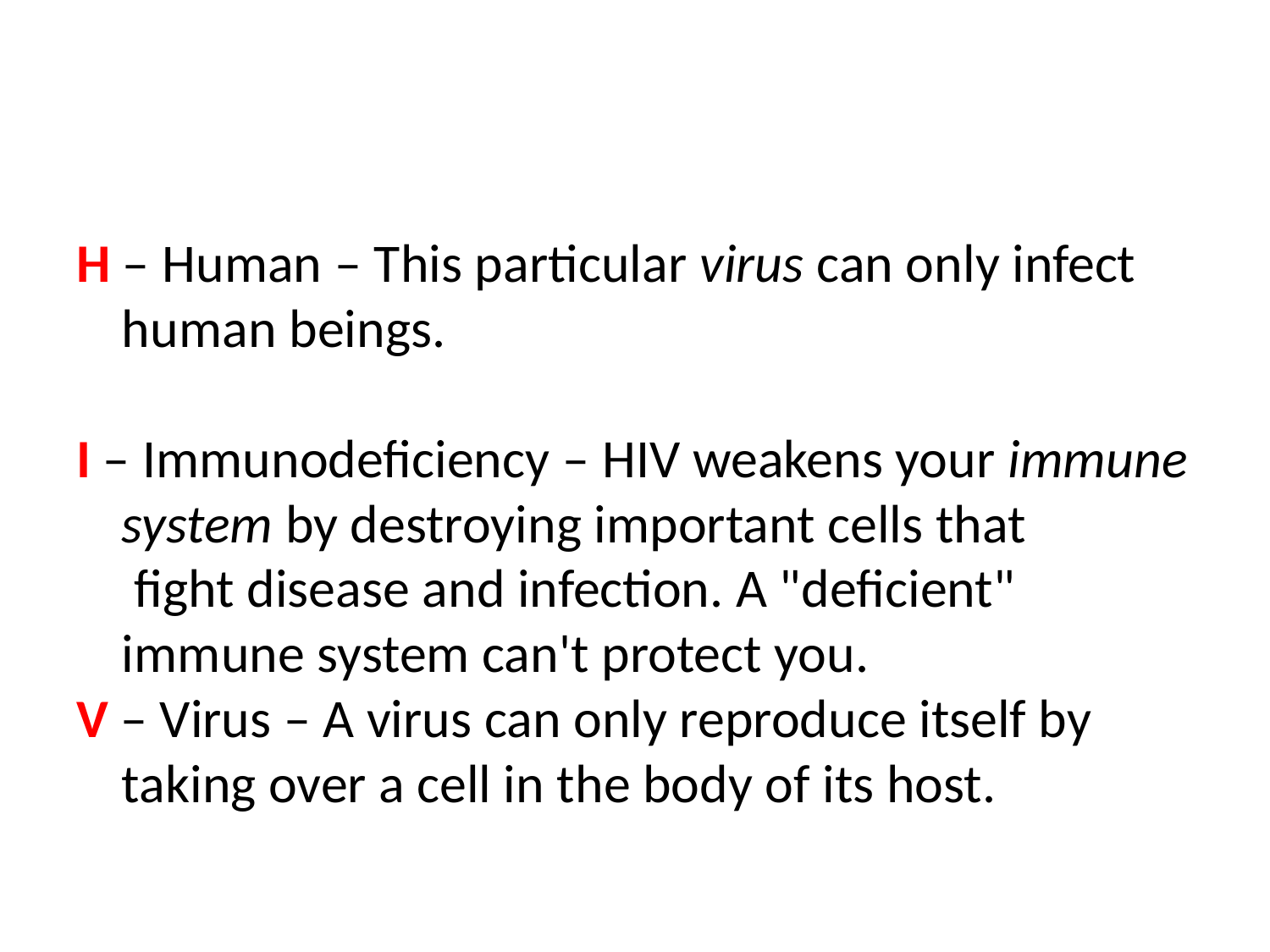

#
H – Human – This particular virus can only infect human beings.

I – Immunodeficiency – HIV weakens your immune system by destroying important cells that
		 fight disease and infection. A "deficient" immune system can't protect you.
V – Virus – A virus can only reproduce itself by taking over a cell in the body of its host.